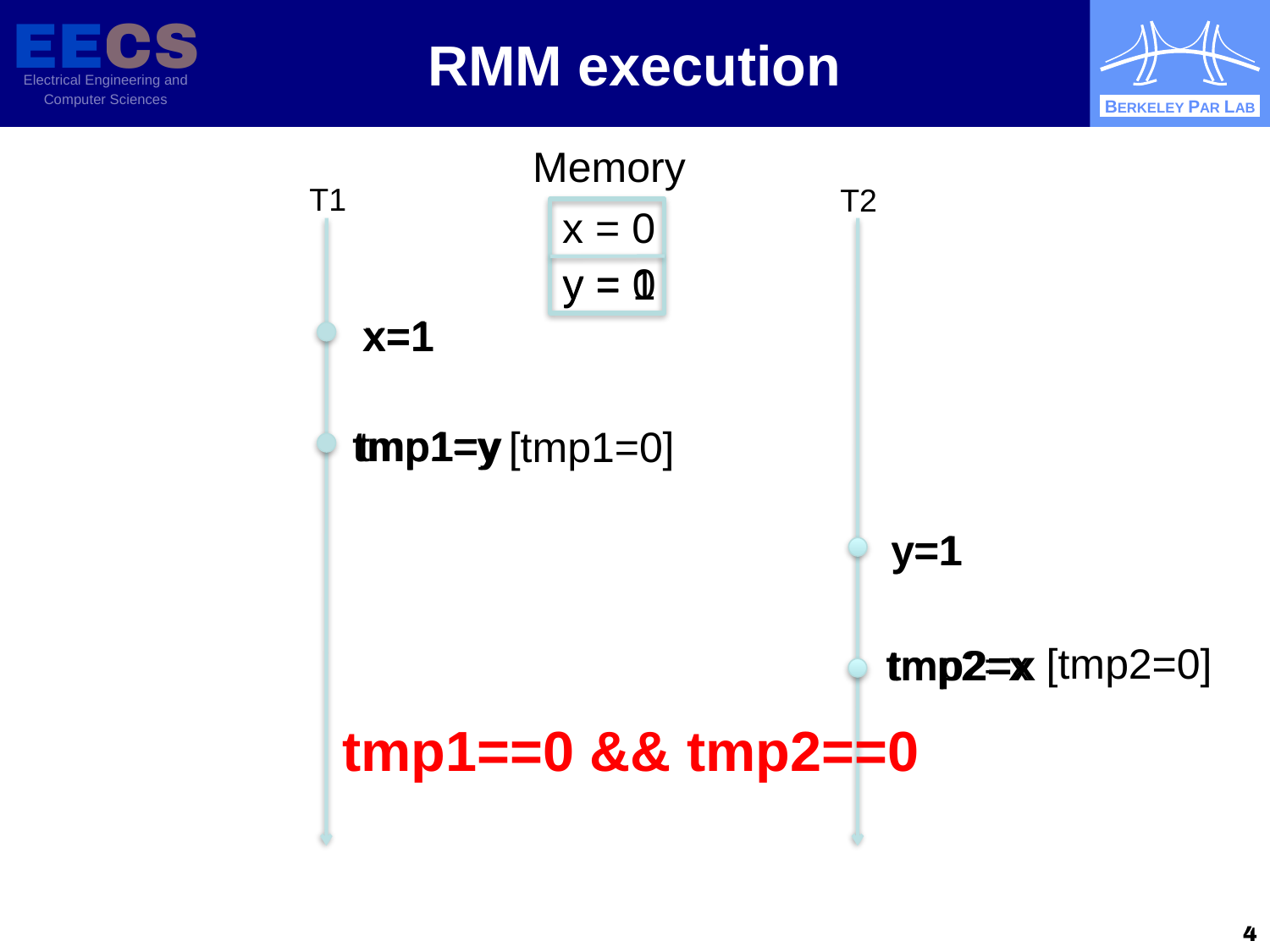

# RMM execution
Memory
T1
T2
x = 0

y = 0
y = 1
x=1
x=1

tmp1=y
tmp1=y
[tmp1=0]

y=1
y=1

[tmp2=0]
tmp2=x
tmp2=x

tmp1==0 && tmp2==0
4